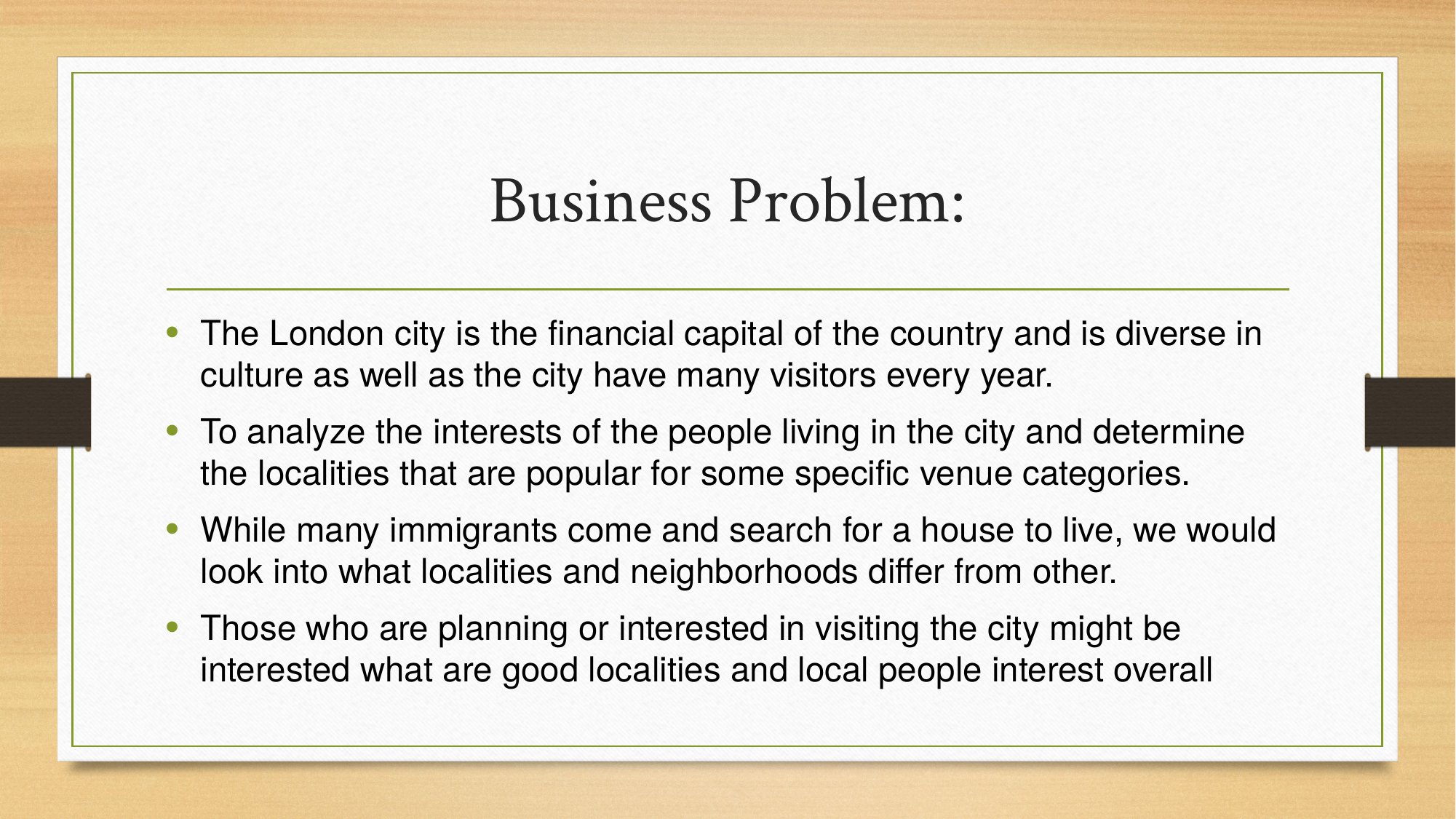

# Business Problem:
The London city is the financial capital of the country and is diverse in culture as well as the city have many visitors every year.
To analyze the interests of the people living in the city and determine the localities that are popular for some specific venue categories.
While many immigrants come and search for a house to live, we would look into what localities and neighborhoods differ from other.
Those who are planning or interested in visiting the city might be interested what are good localities and local people interest overall